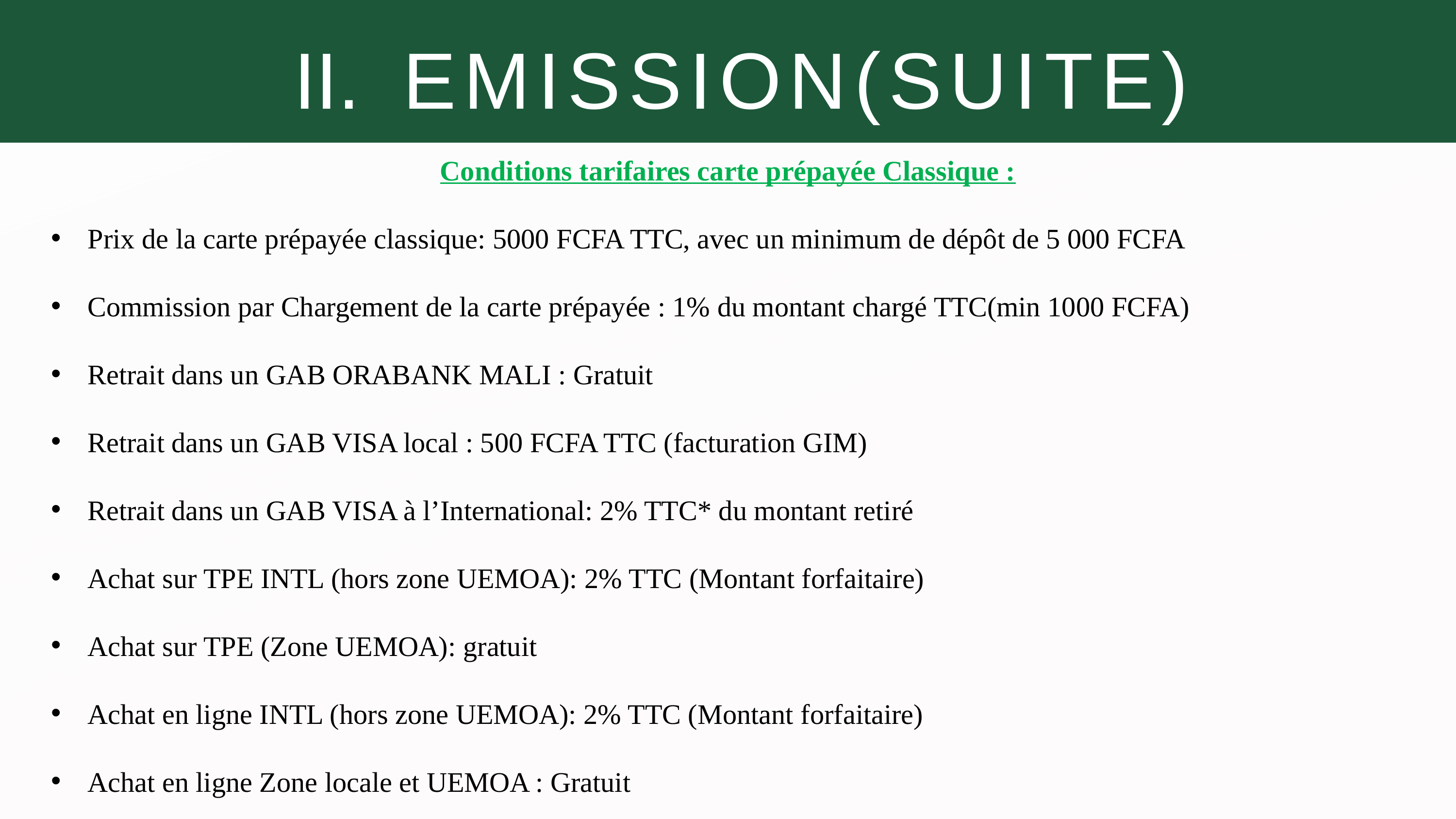

EMISSION(SUITE)
Conditions tarifaires carte prépayée Classique :

Prix de la carte prépayée classique: 5000 FCFA TTC, avec un minimum de dépôt de 5 000 FCFA

Commission par Chargement de la carte prépayée : 1% du montant chargé TTC(min 1000 FCFA)

Retrait dans un GAB ORABANK MALI : Gratuit

Retrait dans un GAB VISA local : 500 FCFA TTC (facturation GIM)

Retrait dans un GAB VISA à l’International: 2% TTC* du montant retiré

Achat sur TPE INTL (hors zone UEMOA): 2% TTC (Montant forfaitaire)

Achat sur TPE (Zone UEMOA): gratuit

Achat en ligne INTL (hors zone UEMOA): 2% TTC (Montant forfaitaire)

Achat en ligne Zone locale et UEMOA : Gratuit